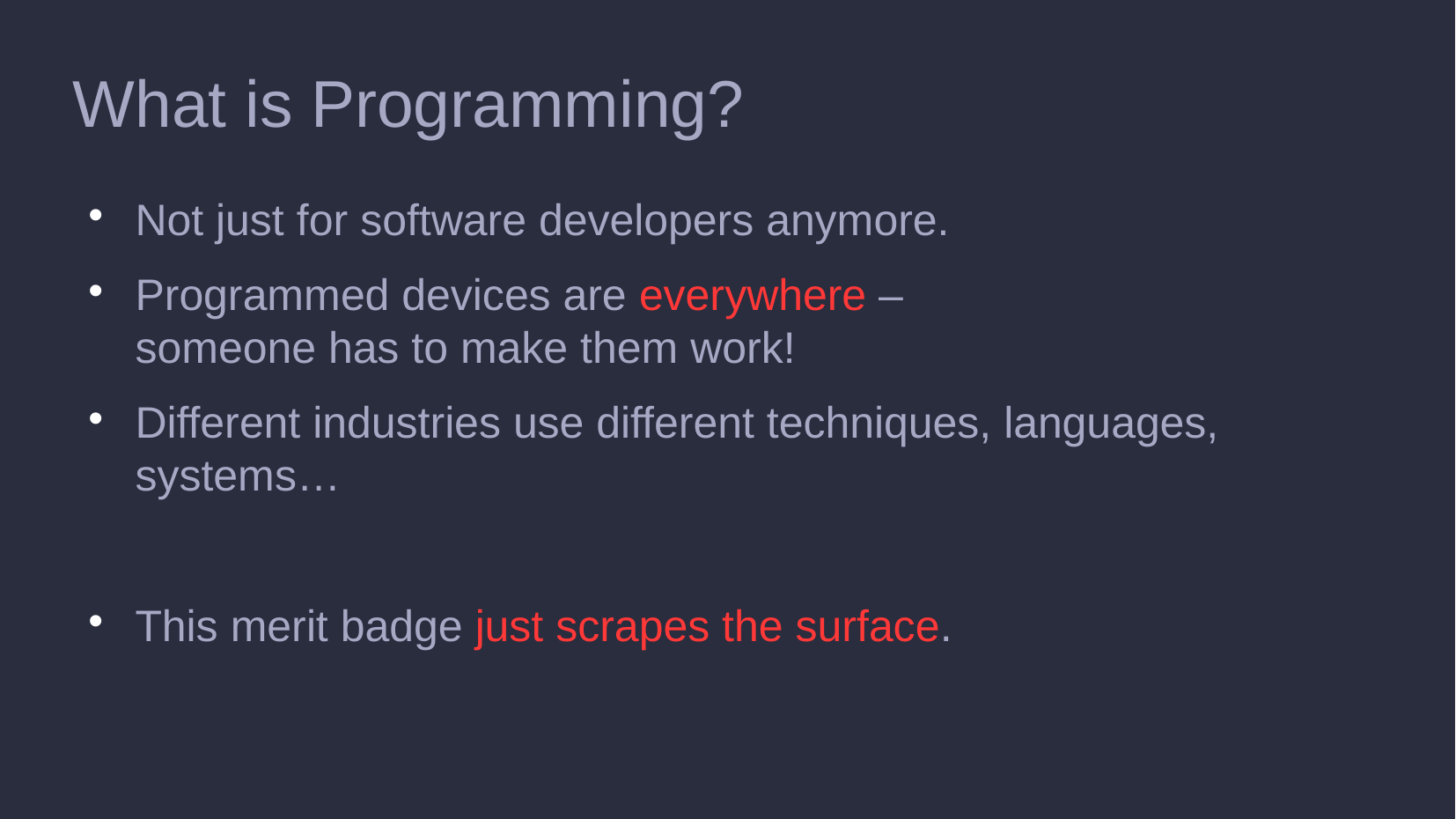

What is Programming?
Not just for software developers anymore.
Programmed devices are everywhere –
someone has to make them work!
Different industries use different techniques, languages, systems…

This merit badge just scrapes the surface.